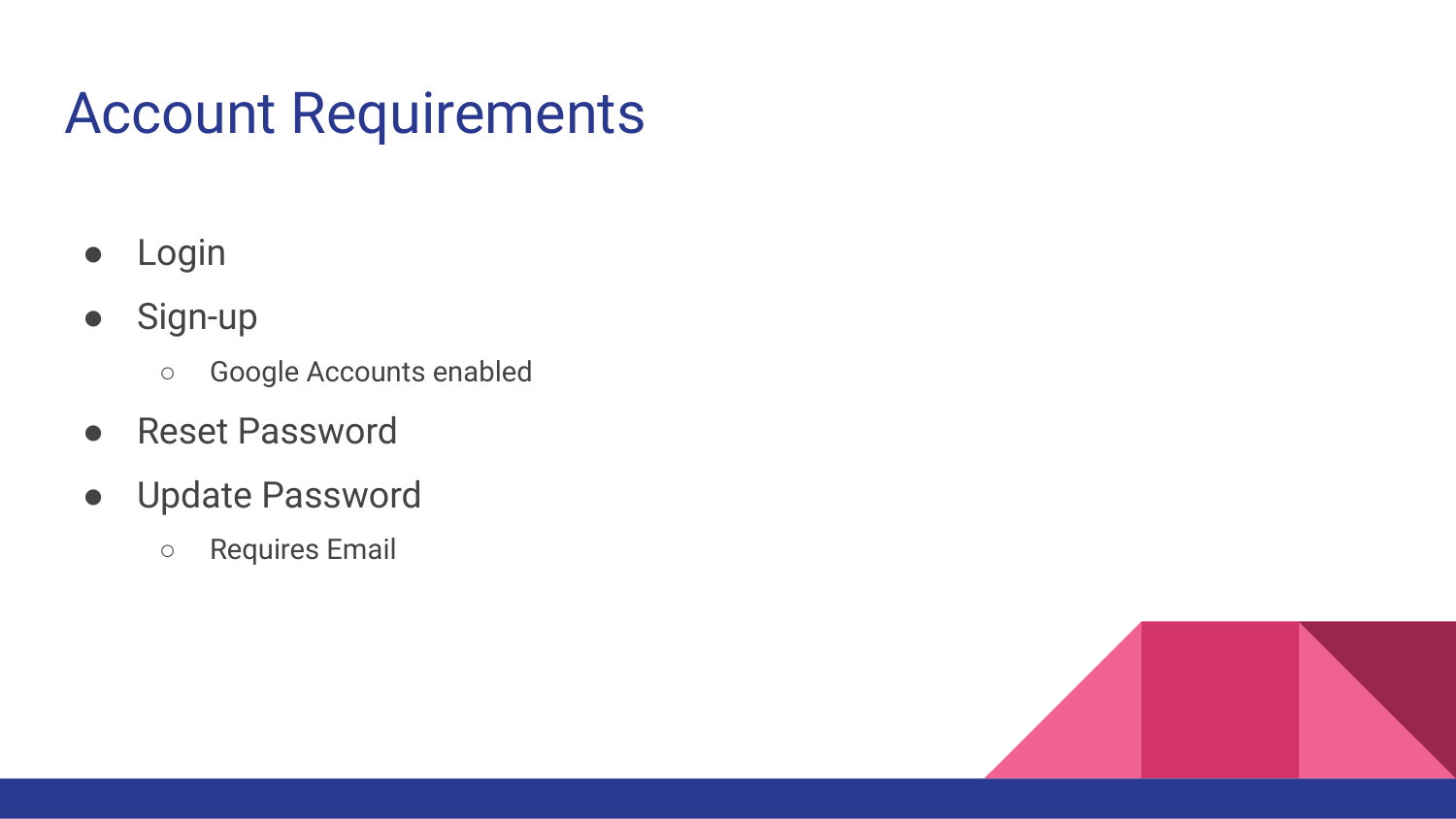

# Account Requirements
Login
Sign-up
Google Accounts enabled
Reset Password
Update Password
Requires Email